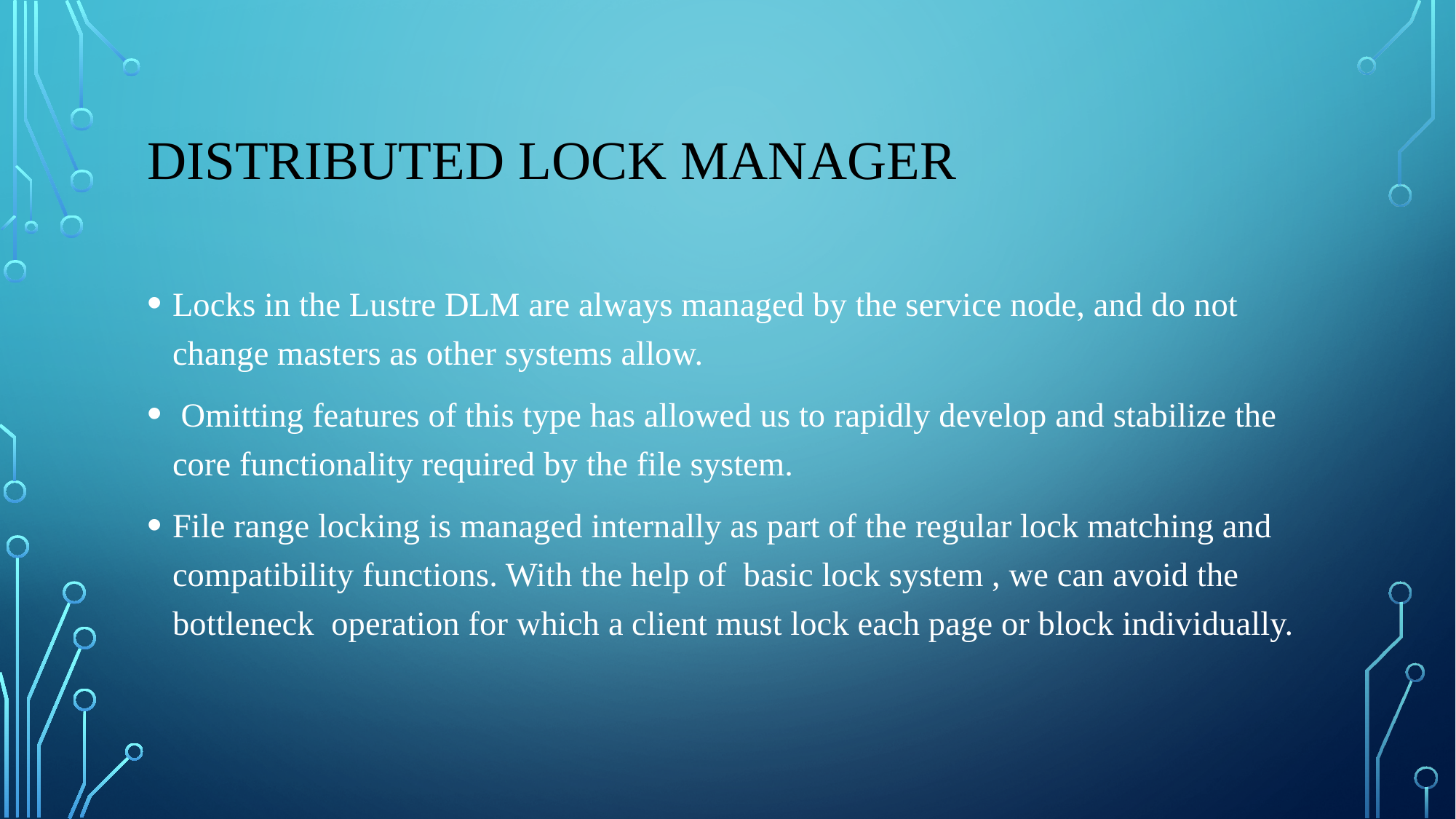

# Distributed Lock Manager
Locks in the Lustre DLM are always managed by the service node, and do not change masters as other systems allow.
 Omitting features of this type has allowed us to rapidly develop and stabilize the core functionality required by the file system.
File range locking is managed internally as part of the regular lock matching and compatibility functions. With the help of  basic lock system , we can avoid the bottleneck  operation for which a client must lock each page or block individually.